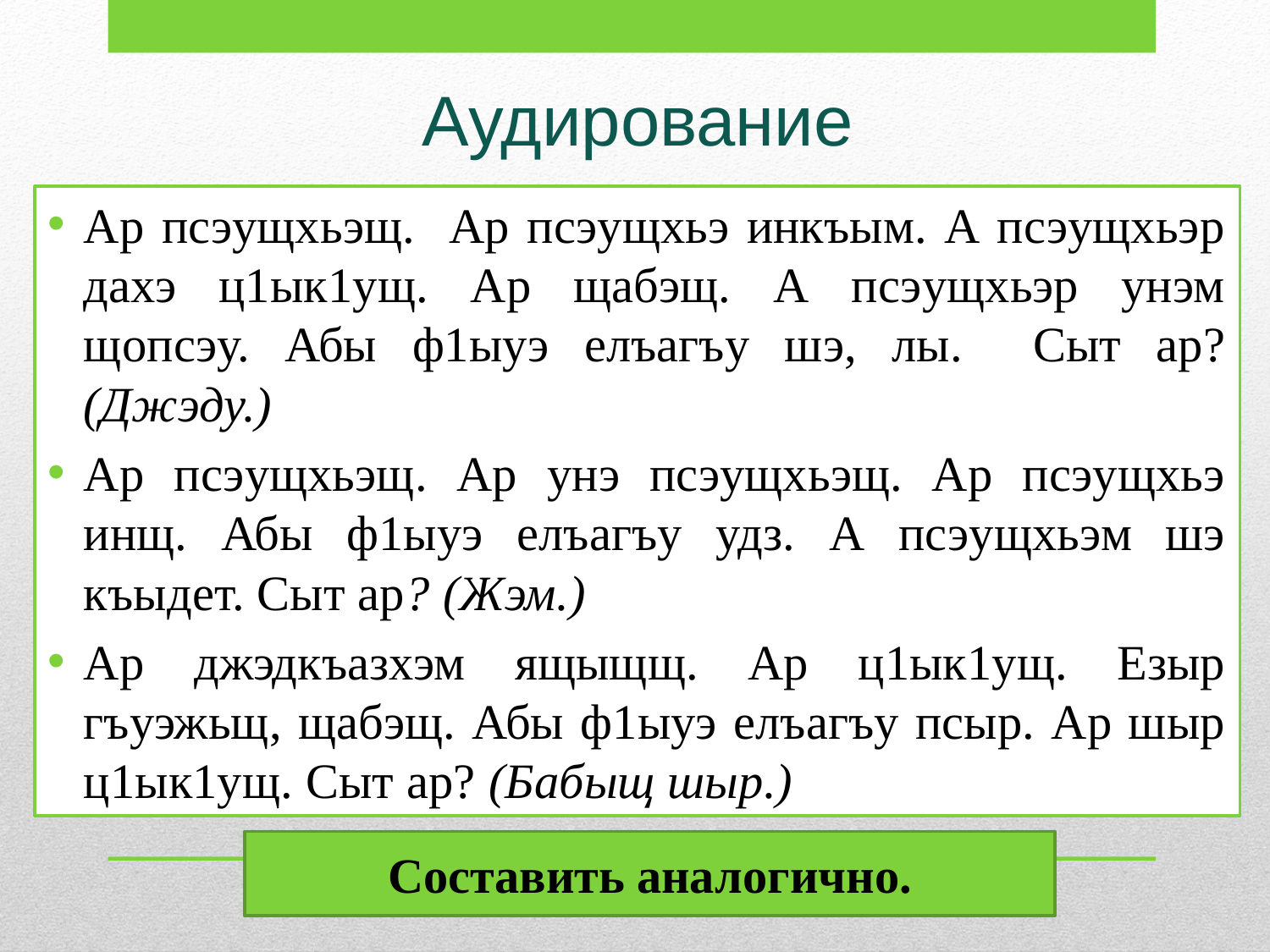

# Аудирование
Ар псэущхьэщ.  Ар псэущхьэ инкъым. А псэущхьэр дахэ ц1ык1ущ. Ар щабэщ. А псэущхьэр унэм щопсэу. Абы ф1ыуэ елъагъу шэ, лы.  Сыт ар? (Джэду.)
Ар псэущхьэщ. Ар унэ псэущхьэщ. Ар псэущхьэ инщ. Абы ф1ыуэ елъагъу удз. А псэущхьэм шэ къыдет. Сыт ар? (Жэм.)
Ар джэдкъазхэм ящыщщ. Ар ц1ык1ущ. Езыр гъуэжьщ, щабэщ. Абы ф1ыуэ елъагъу псыр. Ар шыр ц1ык1ущ. Сыт ар? (Бабыщ шыр.)

Составить аналогично.